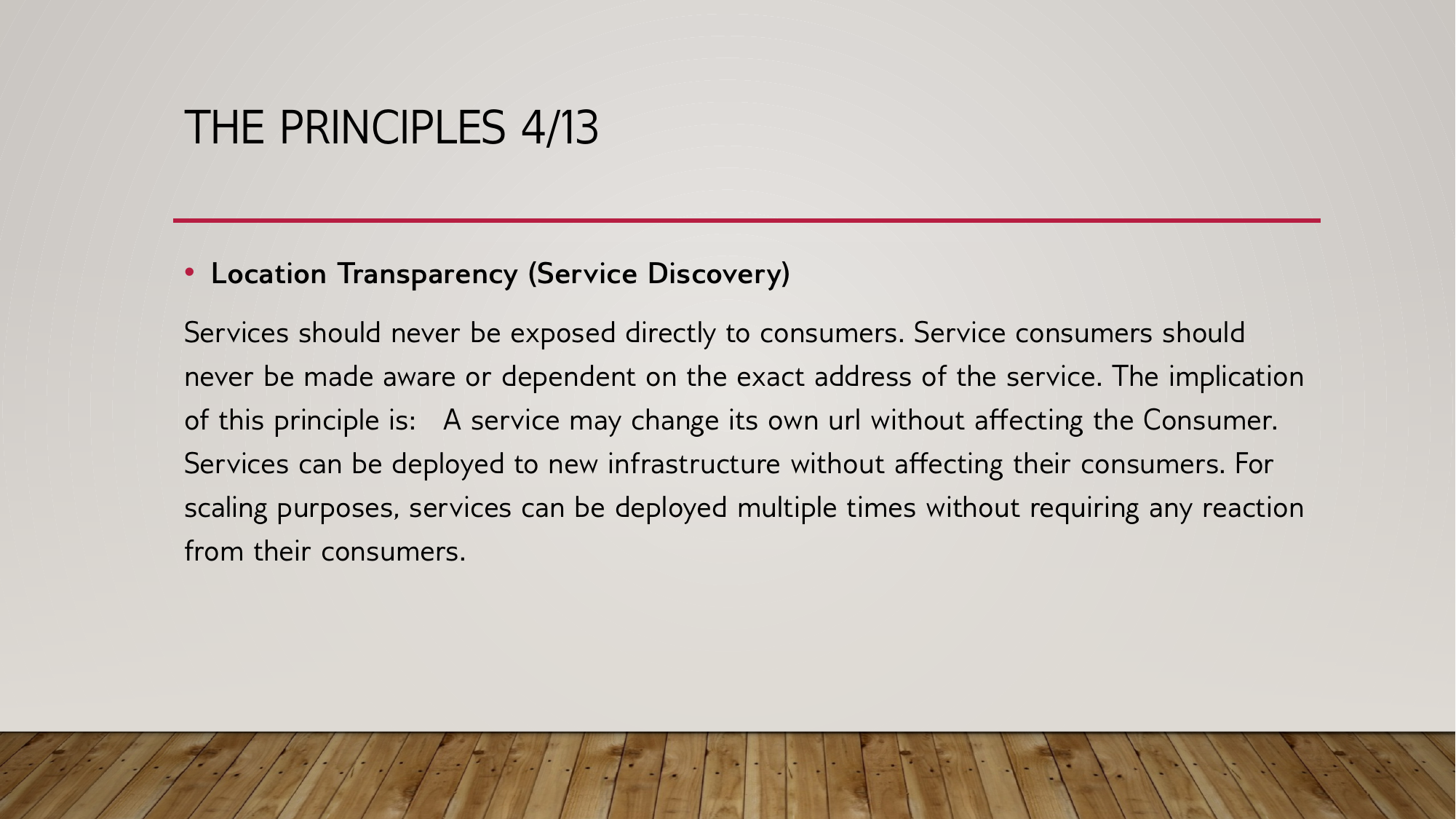

# The principles 4/13
Location Transparency (Service Discovery)
Services should never be exposed directly to consumers. Service consumers should never be made aware or dependent on the exact address of the service. The implication of this principle is:   A service may change its own url without affecting the Consumer. Services can be deployed to new infrastructure without affecting their consumers. For scaling purposes, services can be deployed multiple times without requiring any reaction from their consumers.